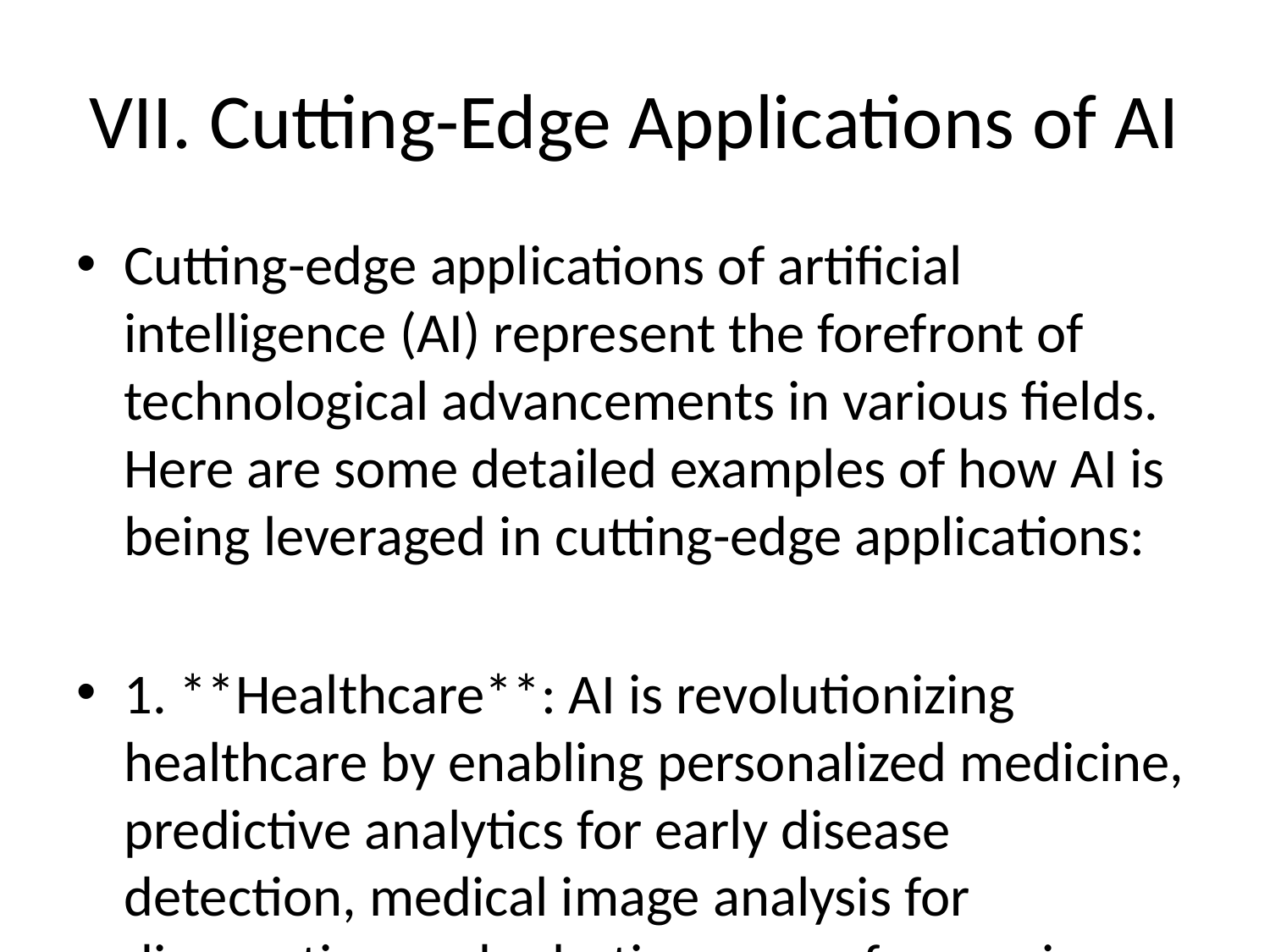

# VII. Cutting-Edge Applications of AI
Cutting-edge applications of artificial intelligence (AI) represent the forefront of technological advancements in various fields. Here are some detailed examples of how AI is being leveraged in cutting-edge applications:

1. **Healthcare**: AI is revolutionizing healthcare by enabling personalized medicine, predictive analytics for early disease detection, medical image analysis for diagnostics, and robotic surgery for precise procedures. AI-powered devices, such as wearable health monitors and remote patient monitoring systems, are also enhancing patient care and monitoring.

2. **Autonomous Vehicles**: AI plays a critical role in the development of self-driving cars and autonomous vehicles. Machine learning algorithms enable these vehicles to perceive their environment, make real-time decisions, and navigate safely. AI technology like computer vision, sensor fusion, and deep learning are essential for ensuring the safety and reliability of autonomous vehicles.

3. **Finance**: Financial institutions are using AI for fraud detection, risk assessment, algorithmic trading, and personalized customer services. AI-powered chatbots, virtual assistants, and robo-advisors are enhancing customer experiences and improving operational efficiency in the finance industry. Natural language processing (NLP) algorithms are employed for sentiment analysis and predictive analytics in stock markets.

4. **Retail and E-commerce**: AI is transforming the retail industry through personalized recommendations, inventory optimization, demand forecasting, and supply chain management. Chatbots and virtual shopping assistants are being deployed to enhance customer engagement and provide customized shopping experiences. Computer vision technology is used for cashier-less stores and facial recognition for personalized marketing.

5. **Cybersecurity**: AI is being used for threat detection, anomaly detection, and malware analysis to enhance cybersecurity defenses. Machine learning algorithms can identify and respond to cybersecurity threats in real-time, helping organizations proactively protect their networks and sensitive data.

6. **Climate Change and Sustainability**: AI technologies are being harnessed to address environmental challenges such as climate change, deforestation, and pollution. AI algorithms are used for predictive modeling, resource optimization, and environmental monitoring to support sustainable practices in various industries.

7. **Smart Cities**: AI is being applied in urban planning, transportation management, energy optimization, and public safety to create efficient and sustainable smart cities. AI-powered systems can analyze vast amounts of data from sensors, cameras, and other IoT devices to improve city services, reduce traffic congestion, and enhance public safety.

These cutting-edge applications of AI demonstrate the vast potential of artificial intelligence to transform industries, improve efficiency, and create innovative solutions to complex challenges. As AI technology continues to advance, we can expect more groundbreaking applications that will revolutionize various facets of our society.